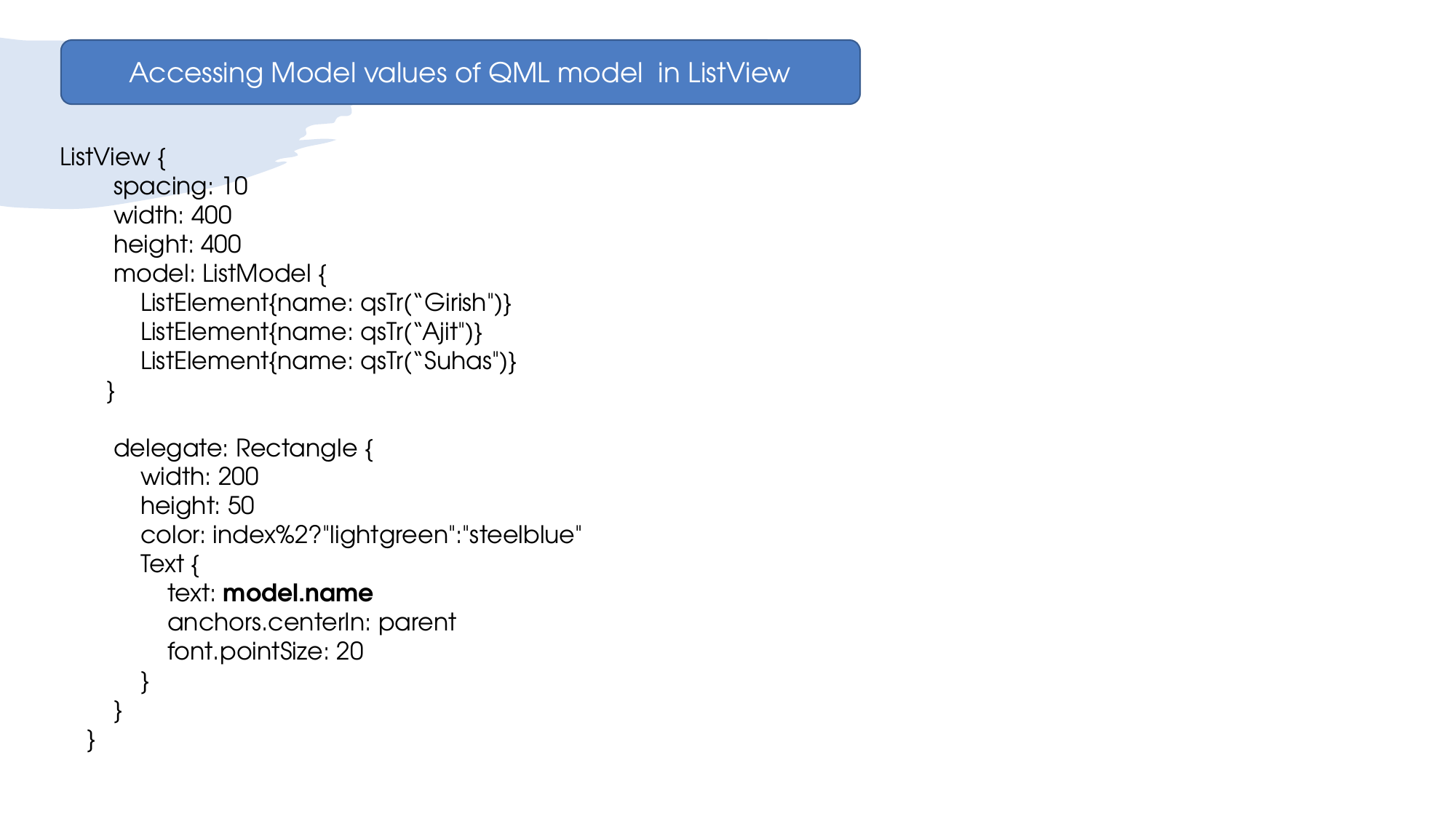

Accessing Model values of QML model  in ListView
ListView {
        spacing: 10
        width: 400
        height: 400
        model: ListModel {
            ListElement{name: qsTr(“Girish")}
            ListElement{name: qsTr(“Ajit")}
            ListElement{name: qsTr(“Suhas")}
       }

        delegate: Rectangle {
            width: 200
            height: 50
            color: index%2?"lightgreen":"steelblue"
            Text {
                text: model.name
                anchors.centerIn: parent
                font.pointSize: 20
            }
        }
    }